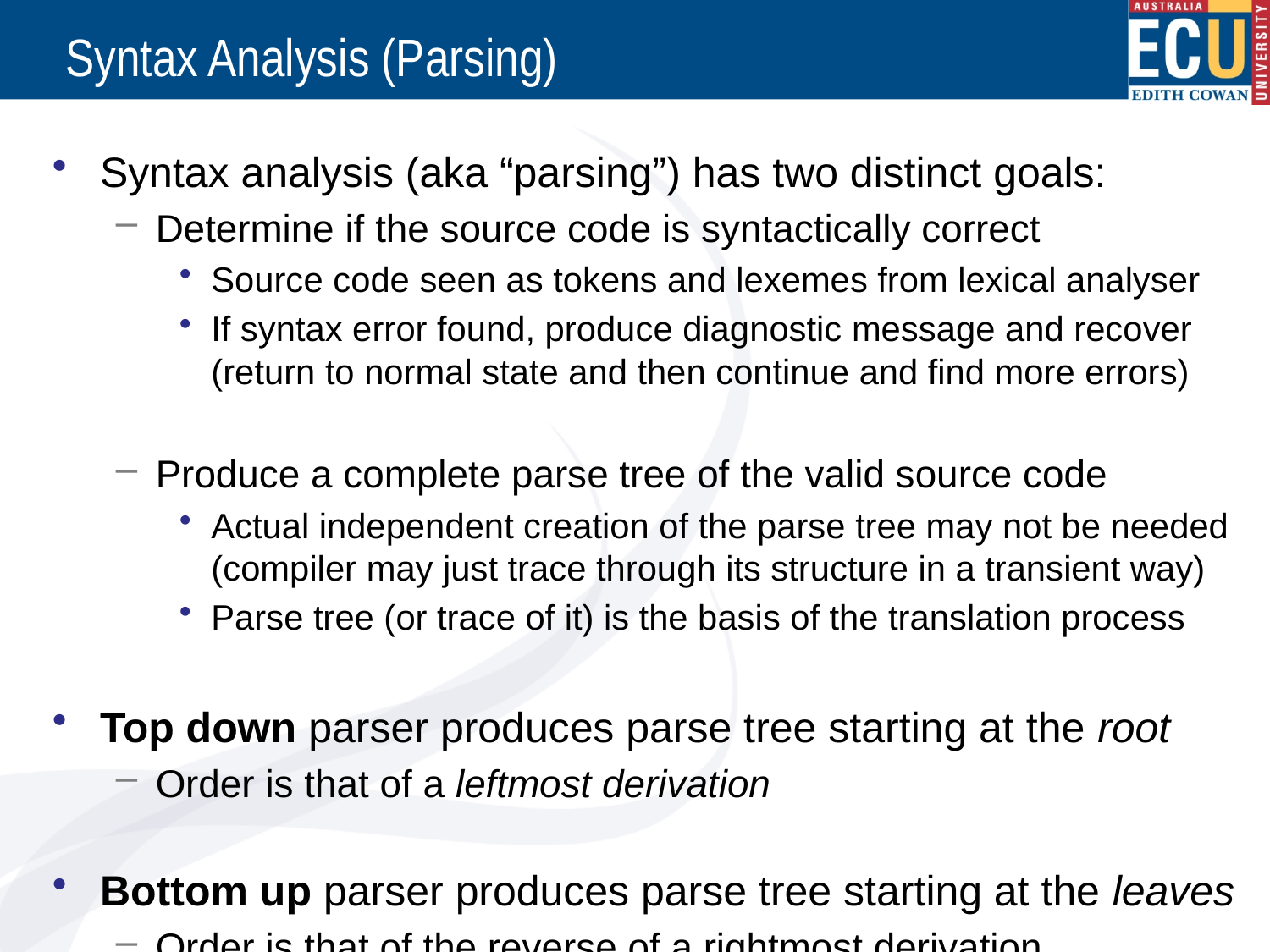

# Syntax Analysis (Parsing)
Syntax analysis (aka “parsing”) has two distinct goals:
Determine if the source code is syntactically correct
Source code seen as tokens and lexemes from lexical analyser
If syntax error found, produce diagnostic message and recover (return to normal state and then continue and find more errors)

Produce a complete parse tree of the valid source code
Actual independent creation of the parse tree may not be needed (compiler may just trace through its structure in a transient way)
Parse tree (or trace of it) is the basis of the translation process

Top down parser produces parse tree starting at the root
Order is that of a leftmost derivation

Bottom up parser produces parse tree starting at the leaves
Order is that of the reverse of a rightmost derivation